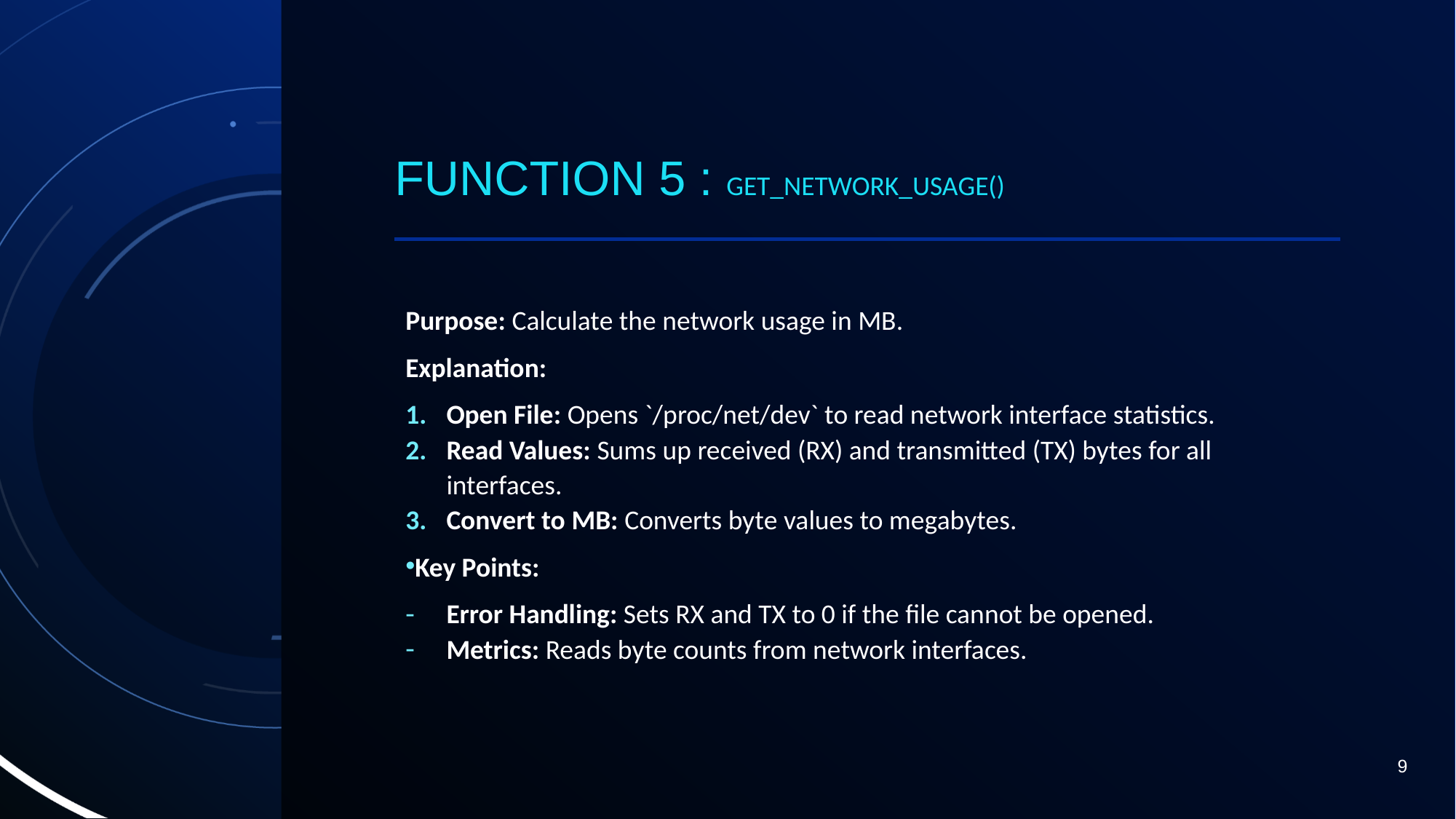

# Function 5 : get_network_usage()
Purpose: Calculate the network usage in MB.
Explanation:
Open File: Opens `/proc/net/dev` to read network interface statistics.
Read Values: Sums up received (RX) and transmitted (TX) bytes for all interfaces.
Convert to MB: Converts byte values to megabytes.
Key Points:
Error Handling: Sets RX and TX to 0 if the file cannot be opened.
Metrics: Reads byte counts from network interfaces.
9